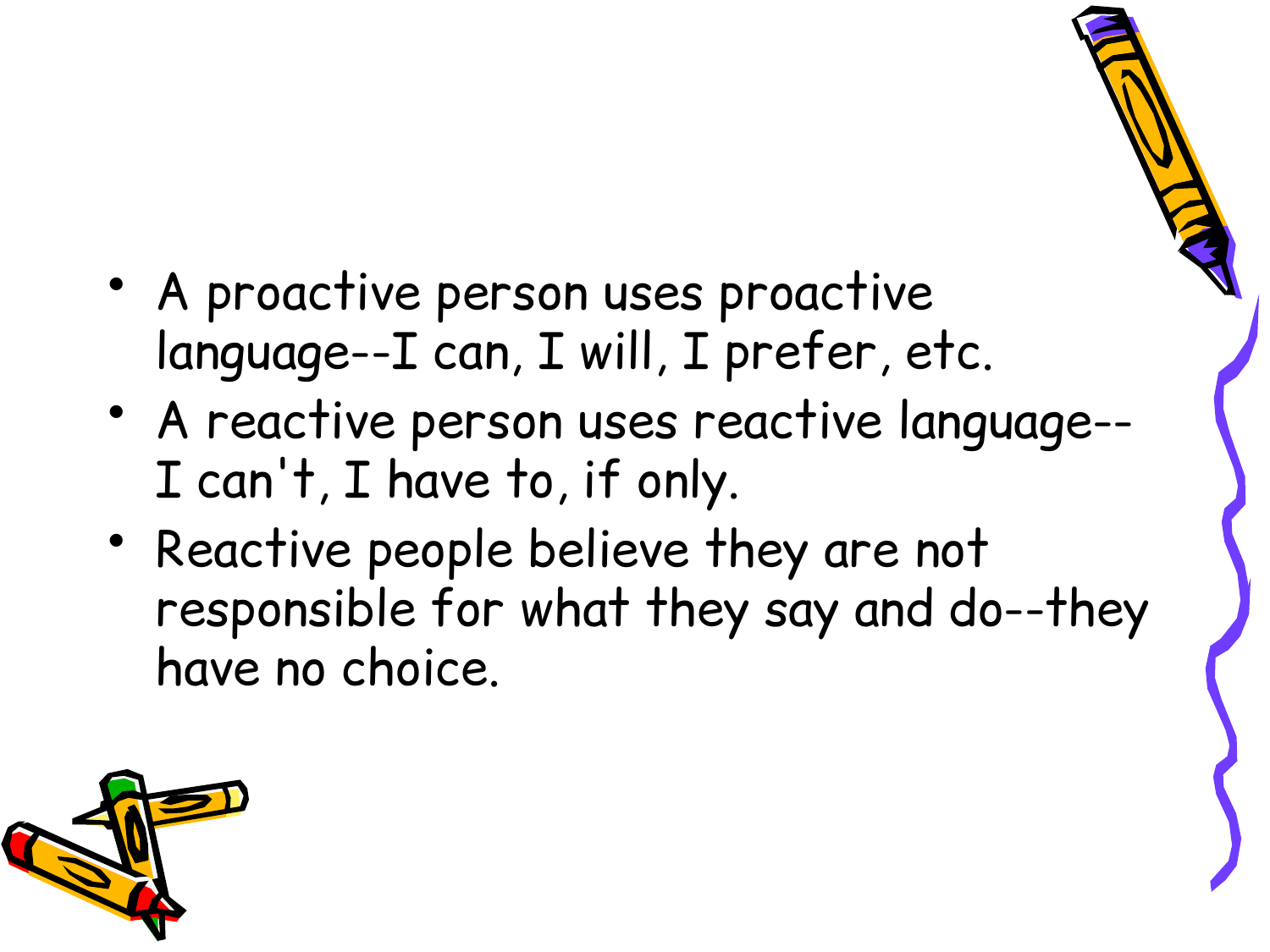

#
A proactive person uses proactive language--I can, I will, I prefer, etc.
A reactive person uses reactive language--I can't, I have to, if only.
Reactive people believe they are not responsible for what they say and do--they have no choice.